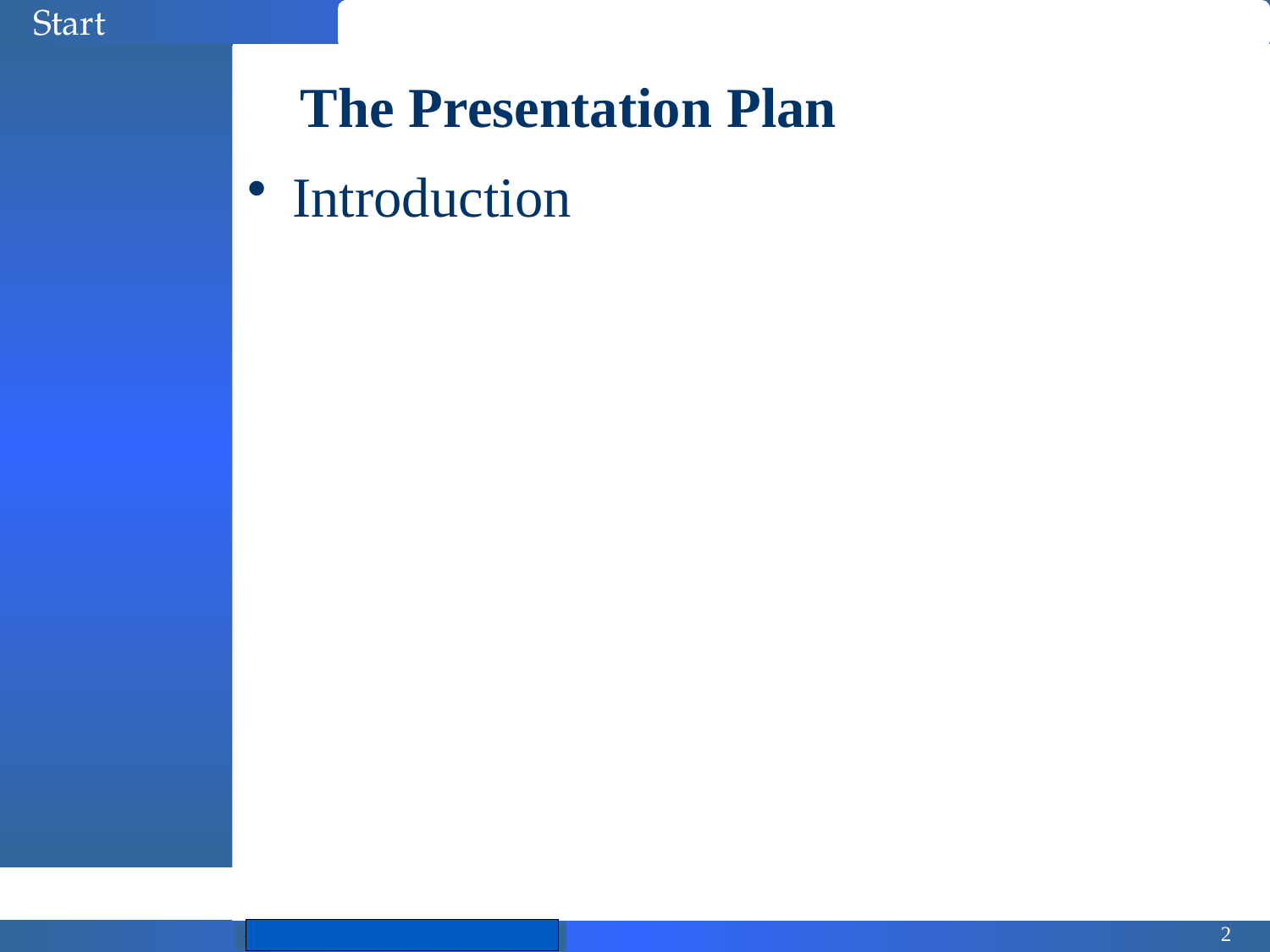

Chapitre 1
     Chapitre 2
     Chapitre 3

Chapitre 4
Start

The Presentation Plan
 Introduction
état de l’art